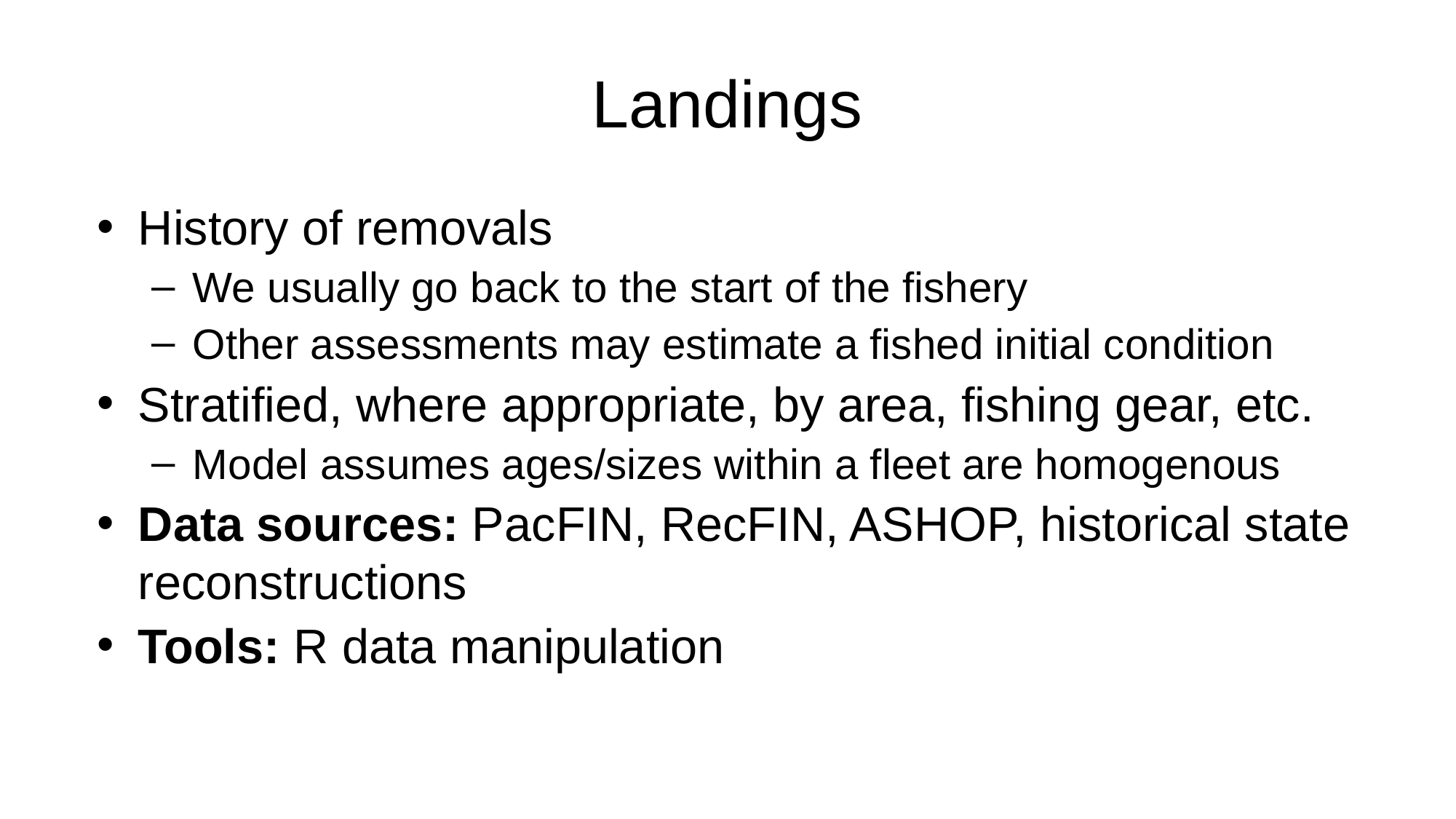

# Landings
History of removals
We usually go back to the start of the fishery
Other assessments may estimate a fished initial condition
Stratified, where appropriate, by area, fishing gear, etc.
Model assumes ages/sizes within a fleet are homogenous
Data sources: PacFIN, RecFIN, ASHOP, historical state reconstructions
Tools: R data manipulation